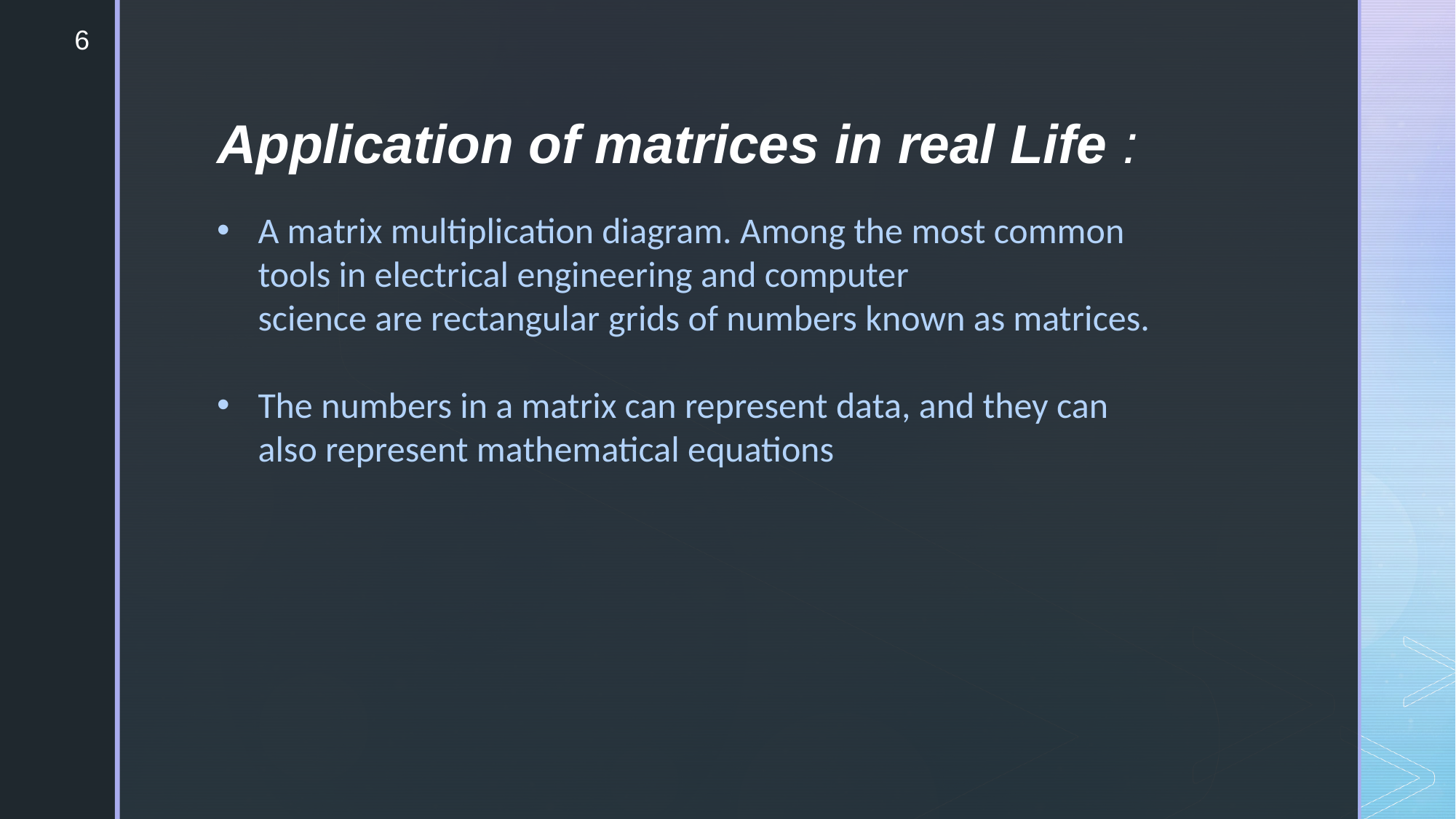

6
Application of matrices in real Life :

A matrix multiplication diagram. Among the most common tools in electrical engineering and computer science are rectangular grids of numbers known as matrices.

The numbers in a matrix can represent data, and they can also represent mathematical equations